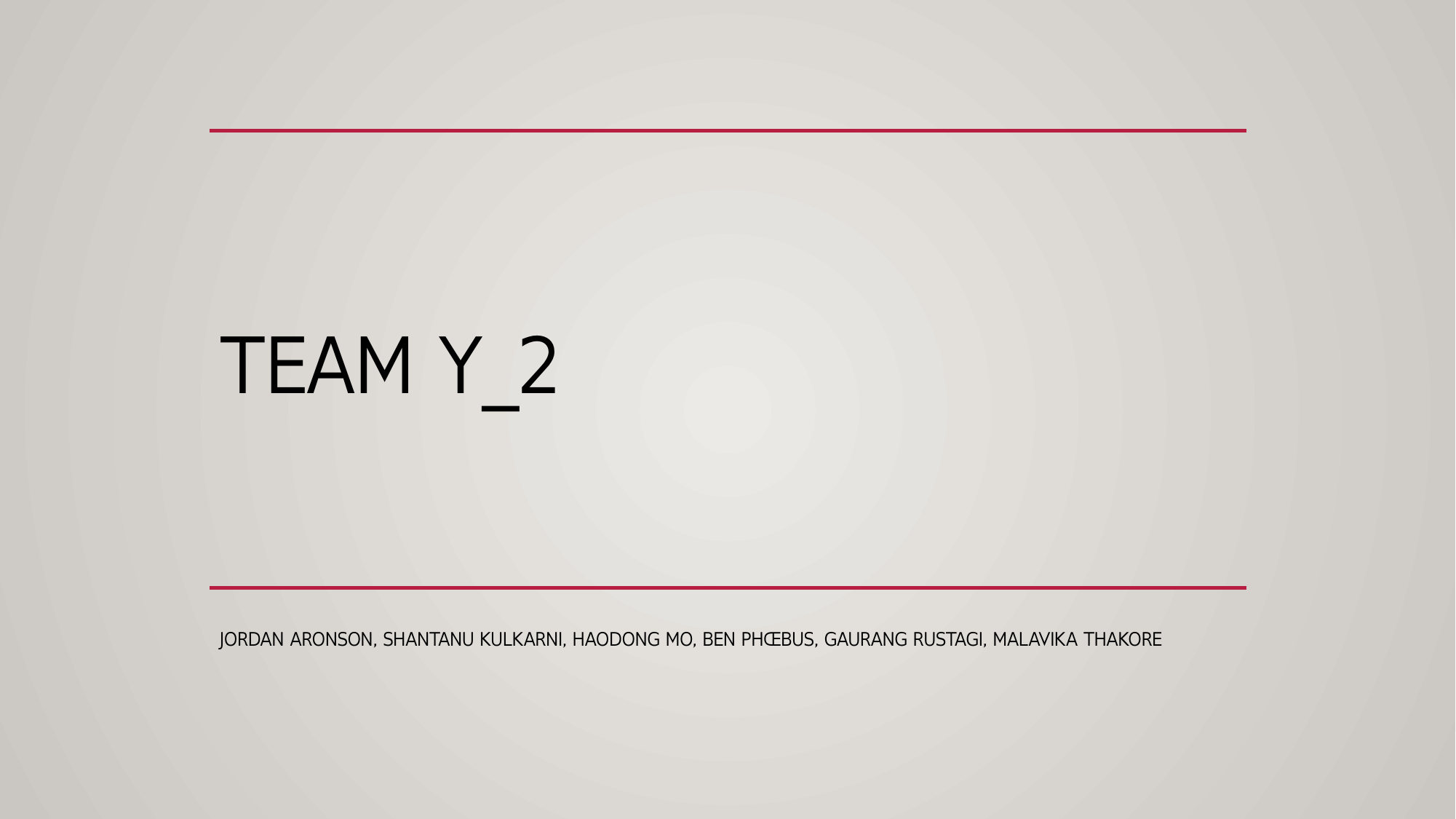

# Team Y_2
Jordan Aronson, Shantanu Kulkarni, Haodong Mo, Ben Phoebus, Gaurang Rustagi, Malavika Thakore